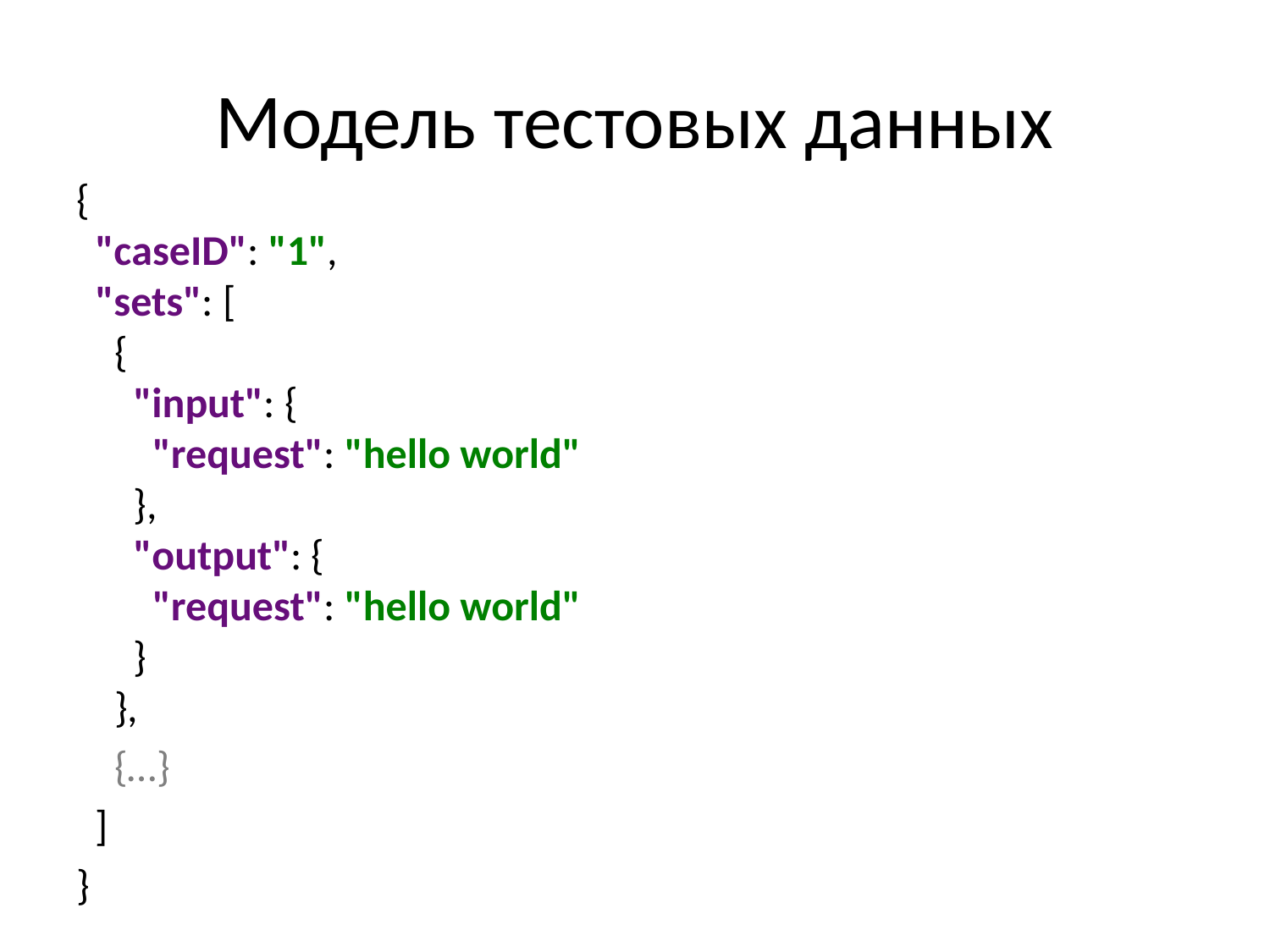

# Модель тестовых данных
{
  "caseID": "1",
  "sets": [
    {
      "input": {
        "request": "hello world"
      },
      "output": {
        "request": "hello world"
      }
    },
    {…}
  ]
}
50